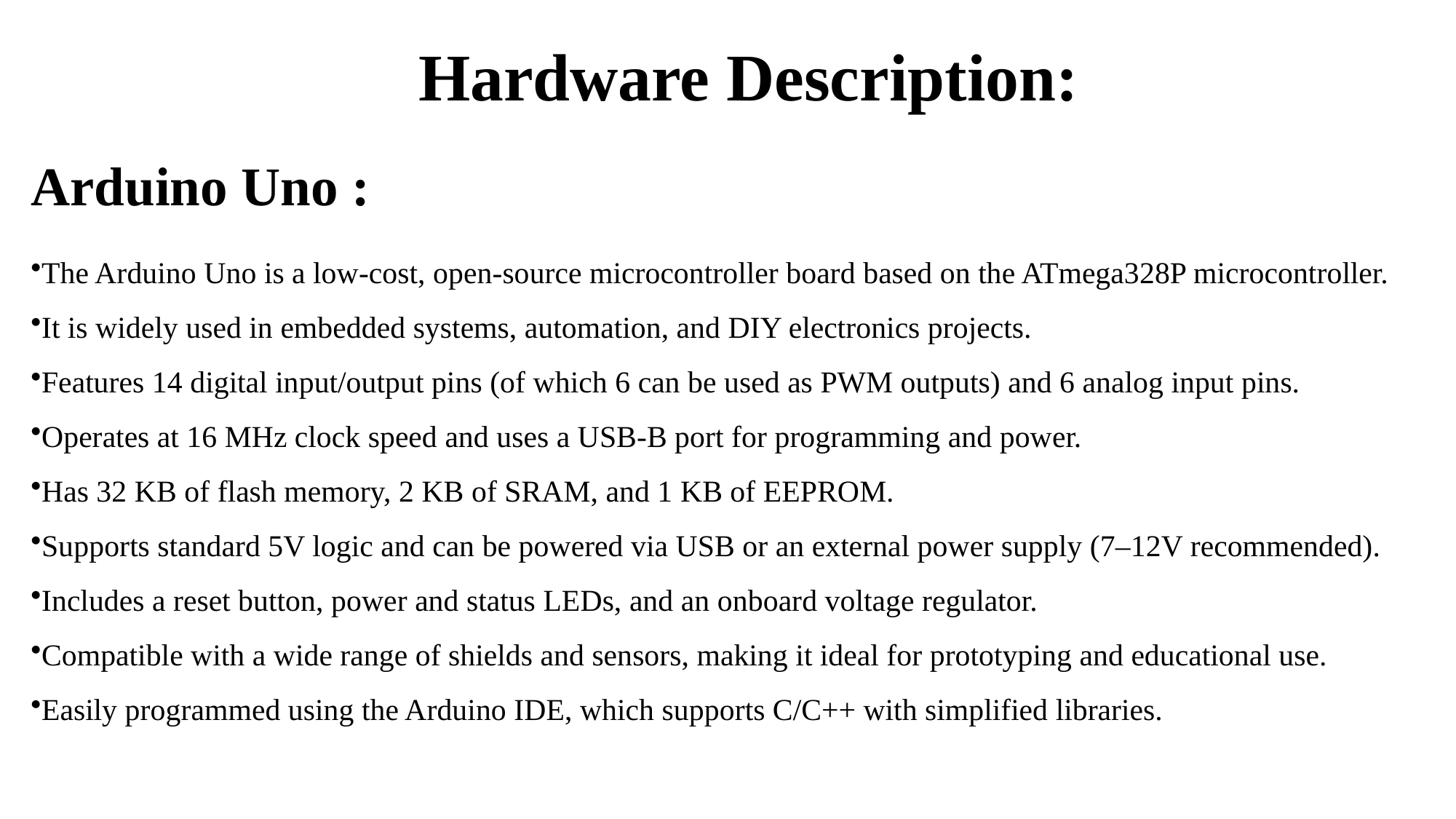

# Hardware Description:
Arduino Uno :
The Arduino Uno is a low-cost, open-source microcontroller board based on the ATmega328P microcontroller.
It is widely used in embedded systems, automation, and DIY electronics projects.
Features 14 digital input/output pins (of which 6 can be used as PWM outputs) and 6 analog input pins.
Operates at 16 MHz clock speed and uses a USB-B port for programming and power.
Has 32 KB of flash memory, 2 KB of SRAM, and 1 KB of EEPROM.
Supports standard 5V logic and can be powered via USB or an external power supply (7–12V recommended).
Includes a reset button, power and status LEDs, and an onboard voltage regulator.
Compatible with a wide range of shields and sensors, making it ideal for prototyping and educational use.
Easily programmed using the Arduino IDE, which supports C/C++ with simplified libraries.